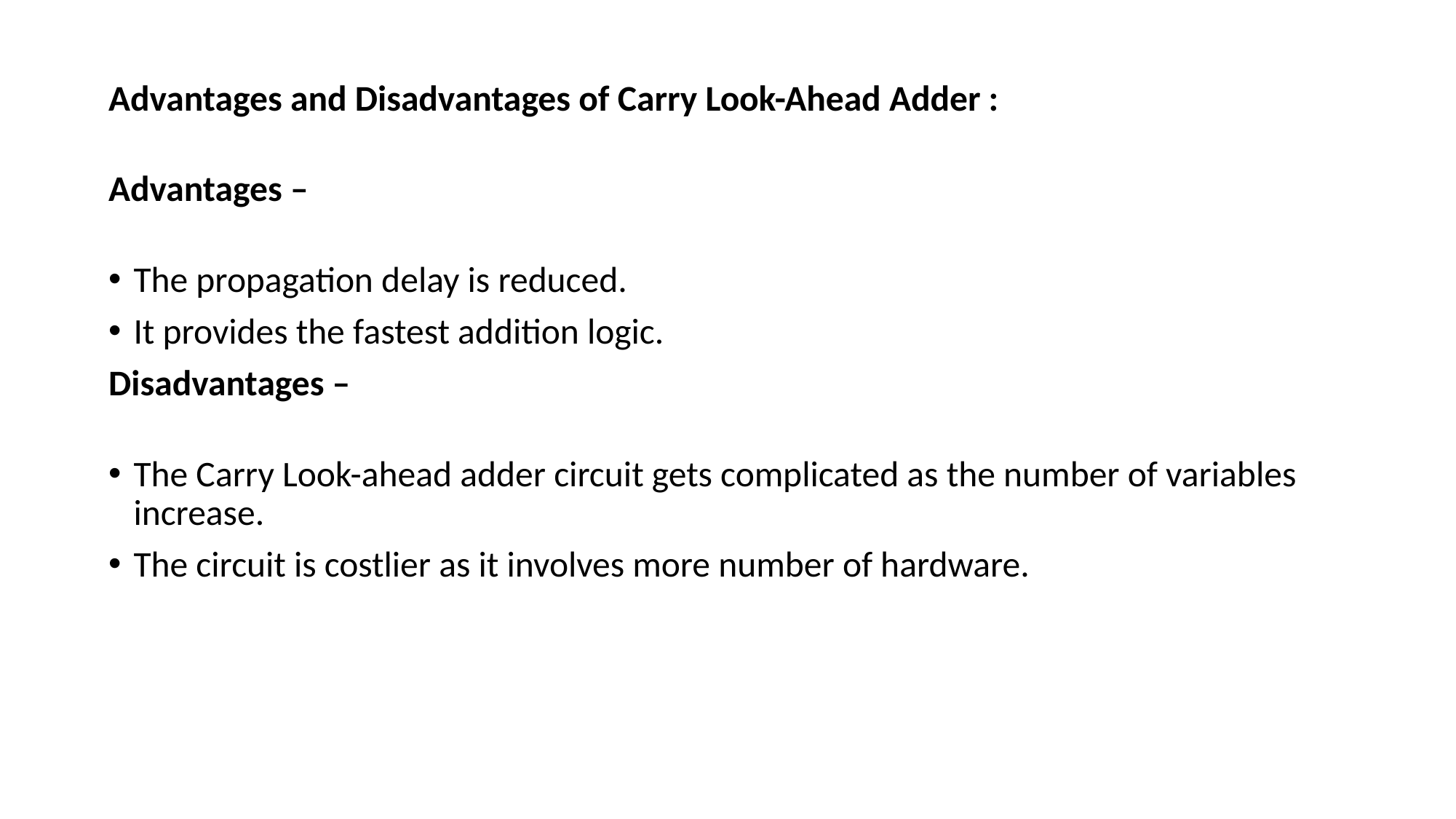

Advantages and Disadvantages of Carry Look-Ahead Adder :
Advantages –
The propagation delay is reduced.
It provides the fastest addition logic.
Disadvantages –
The Carry Look-ahead adder circuit gets complicated as the number of variables increase.
The circuit is costlier as it involves more number of hardware.